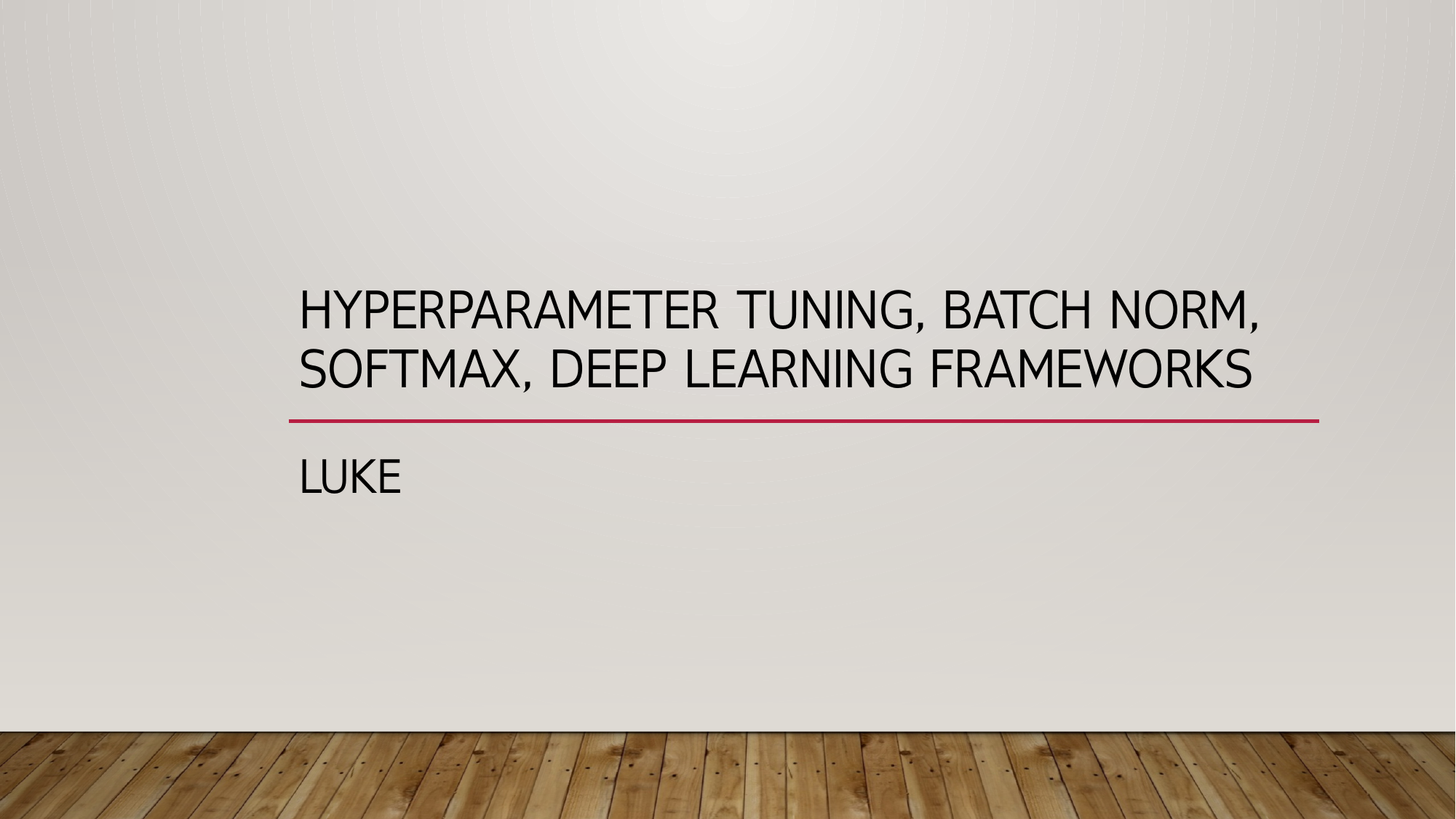

# Hyperparameter tuning, batch norm, softmax, deep learning frameworks
Luke